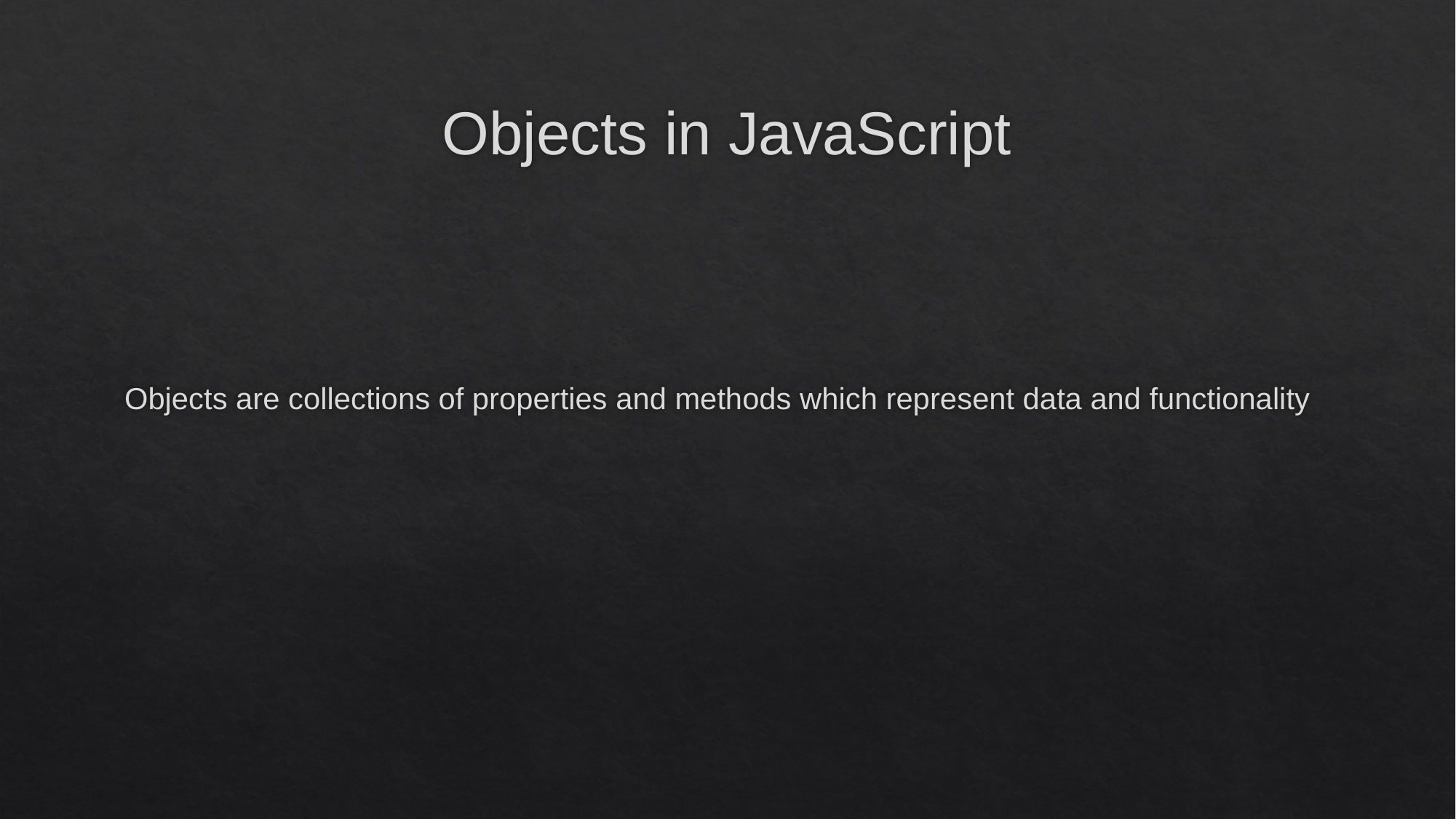

# Objects in JavaScript
Objects are collections of properties and methods which represent data and functionality